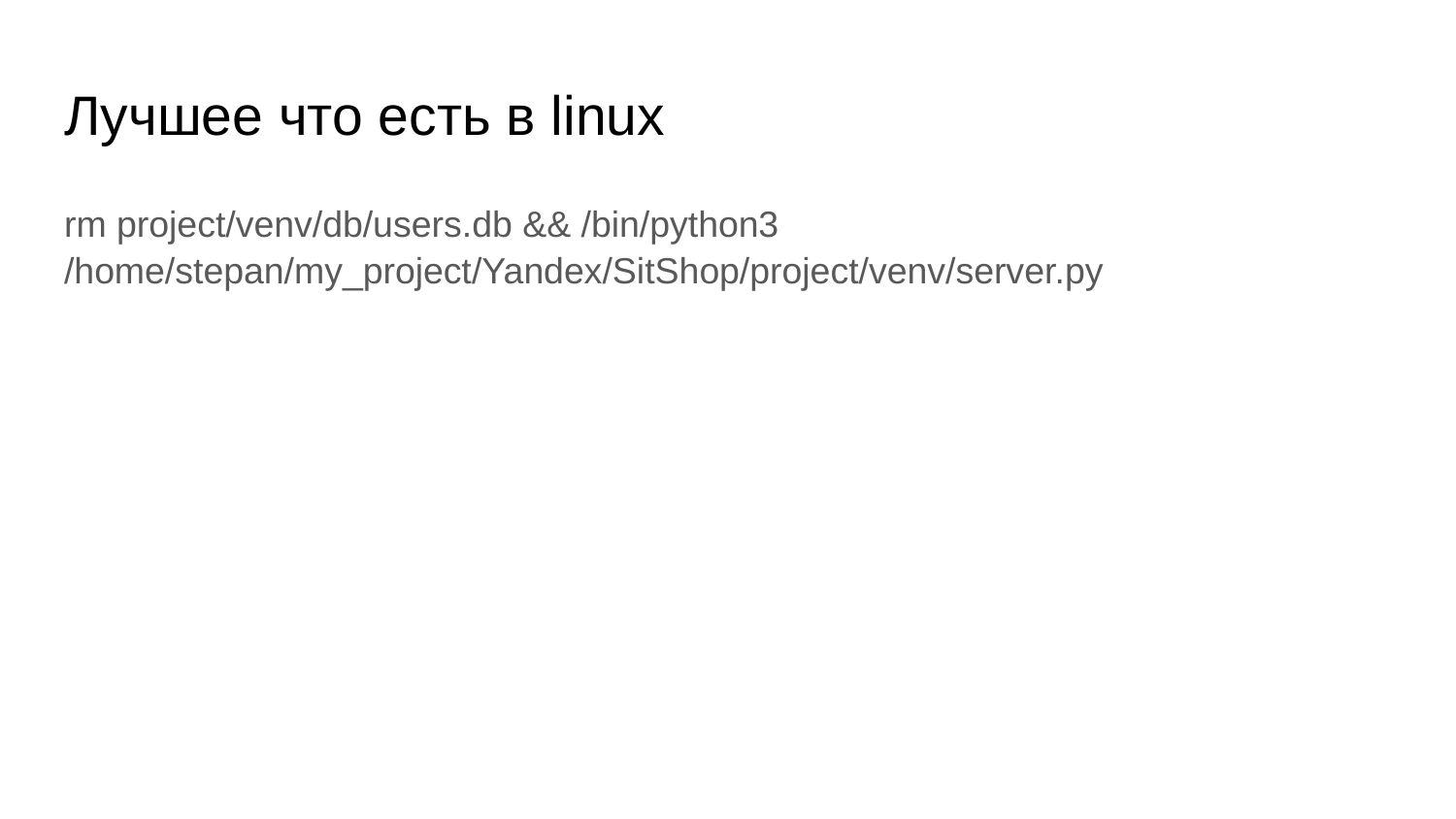

# Лучшее что есть в linux
rm project/venv/db/users.db && /bin/python3 /home/stepan/my_project/Yandex/SitShop/project/venv/server.py